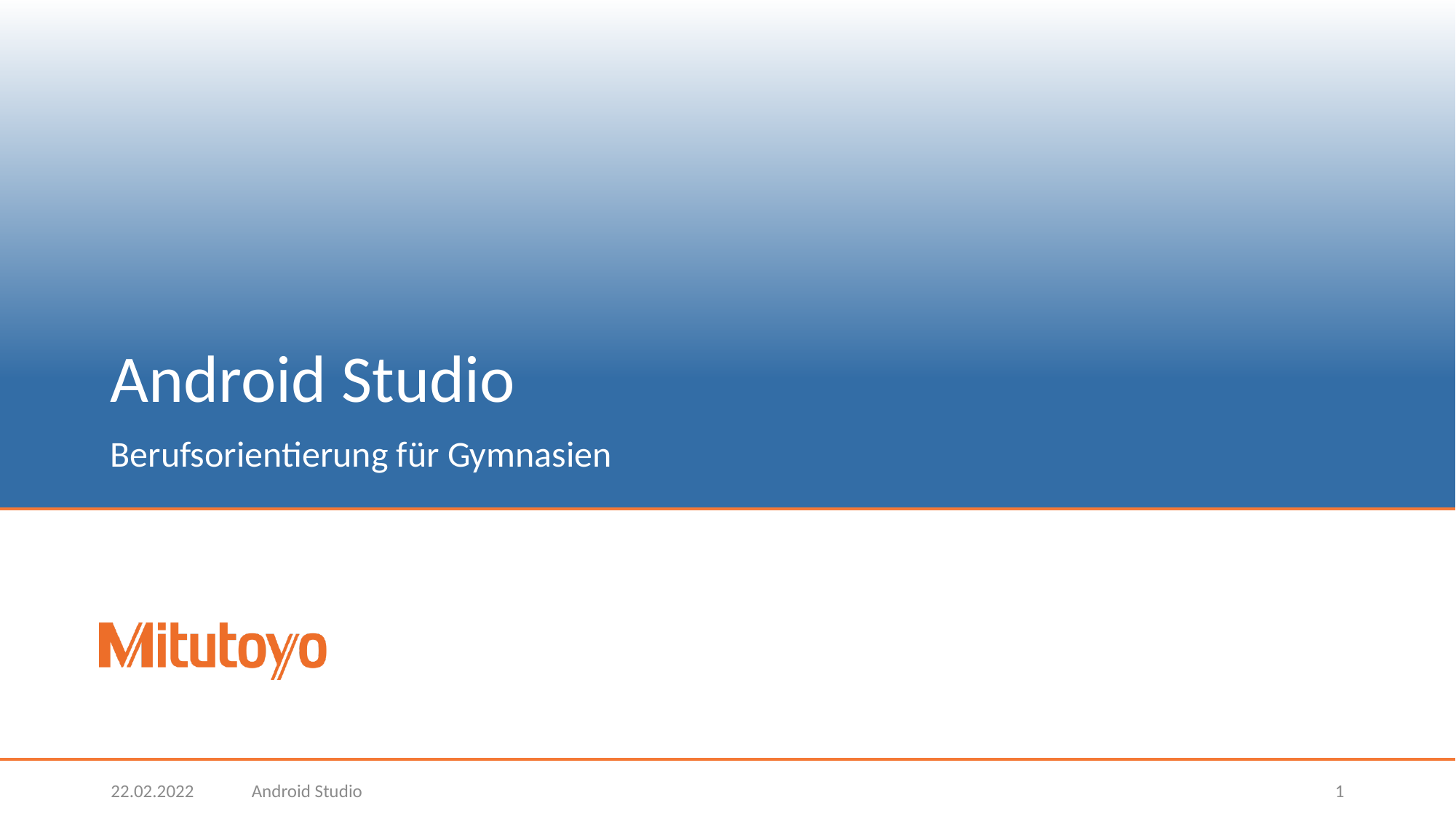

# Android Studio
Berufsorientierung für Gymnasien
22.02.2022
Android Studio
1